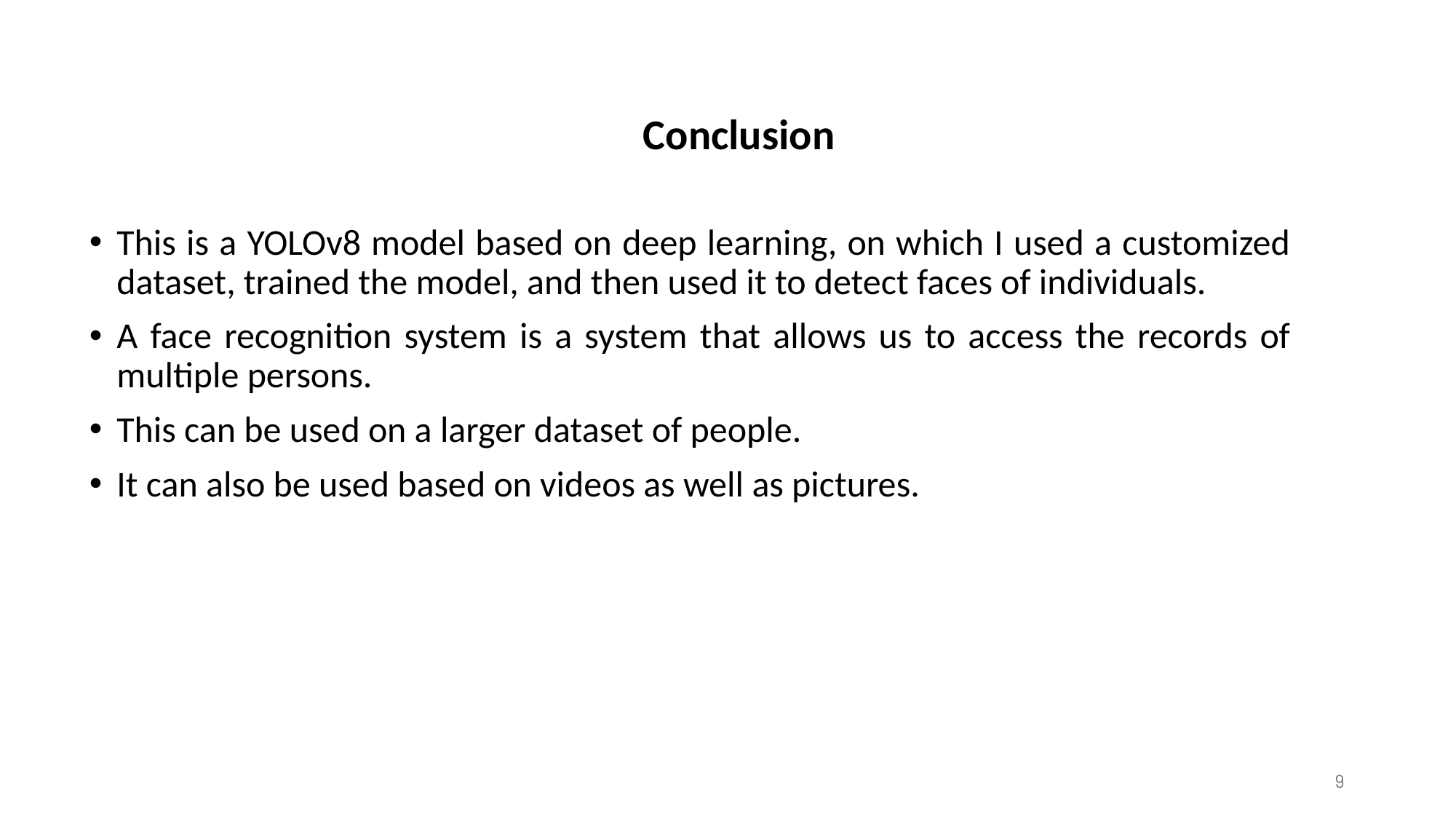

# Conclusion
This is a YOLOv8 model based on deep learning, on which I used a customized dataset, trained the model, and then used it to detect faces of individuals.
A face recognition system is a system that allows us to access the records of multiple persons.
This can be used on a larger dataset of people.
It can also be used based on videos as well as pictures.
9